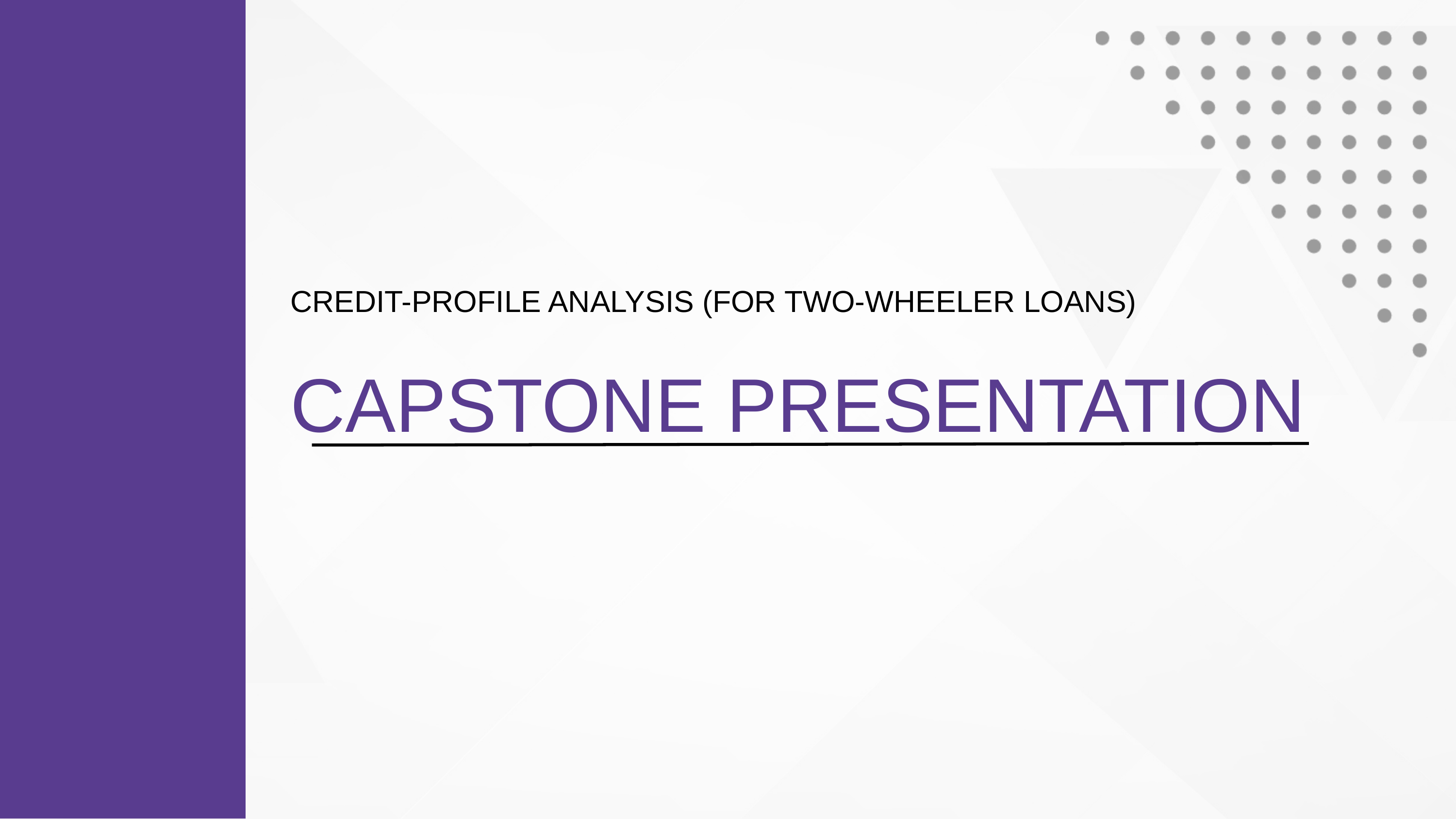

CREDIT-PROFILE ANALYSIS (FOR TWO-WHEELER LOANS)
CAPSTONE PRESENTATION